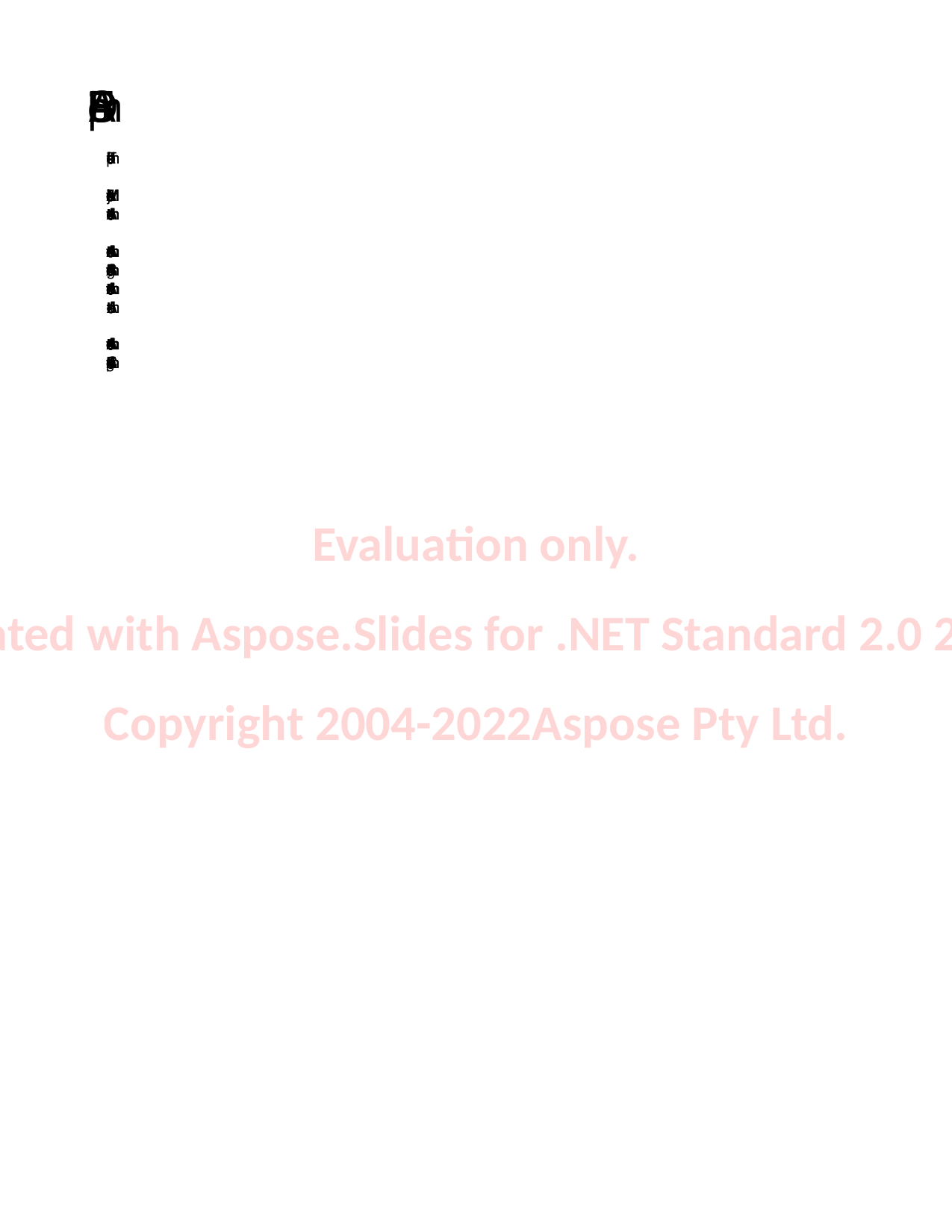

e
l
i
F

F
D
P

e
l
p
m
i
S

A

-

e
l
i
f

f
d
p
.

n
o
i
t
a
r
t
s
n
o
m
e
d

l
l
a
m
s

a

s
i

s
i
h
T

e
r
o
m

d
n
A

.
t
x
e
t

e
r
o
M

.
s
l
a
i
r
o
t
u
t

s
c
i
n
a
h
c
e
M

l
a
u
t
r
i
V

e
h
t

n
i

e
s
u

r
o
f

t
s
u
j

.
t
x
e
t

e
r
o
m

d
n
A

.
t
x
e
t

e
r
o
m

d
n
A

.
t
x
e
t

e
r
o
m

d
n
A

.
t
x
e
t

e
r
o
m

d
n
A

.
t
x
e
t

e
r
o
m

d
n
A

.
t
x
e
t

e
r
o
m

d
n
A

.
t
x
e
t

e
r
o
m

d
n
A

.
t
x
e
t

e
r
o
m

d
n
A

d
n
A

.
t
x
e
t

e
r
o
m

d
n
A

.
t
x
e
t

e
r
o
m

d
n
A

.
z
z
z
z
z

,
g
n
i
r
o
B

.
t
x
e
t

e
r
o
m

d
n
A

.
t
x
e
t

.
t
x
e
t

e
r
o
m

d
n
A

.
t
x
e
t

e
r
o
m

d
n
A

.
t
x
e
t

e
r
o
m

d
n
A

.
t
x
e
t

e
r
o
m

d
n
A

.
t
x
e
t

e
r
o
m

.
t
x
e
t

e
r
o
m

d
n
A

.
t
x
e
t

e
r
o
m

d
n
A

e
r
o
m

d
n
A

.
t
x
e
t

e
r
o
m

d
n
A

.
t
x
e
t

e
r
o
m

d
n
A

.
t
x
e
t

e
r
o
m

d
n
A

.
t
x
e
t

e
r
o
m

d
n
A

.
.
.

2

e
g
a
p

n
o

d
e
u
n
i
t
n
o
C

.
e
r
o
m

n
e
v
E

.
t
x
e
t

e
r
o
m

d
n
A

.
t
x
e
t

e
r
o
m

d
n
A

.
t
x
e
t

Evaluation only.
Created with Aspose.Slides for .NET Standard 2.0 22.8.
Copyright 2004-2022Aspose Pty Ltd.